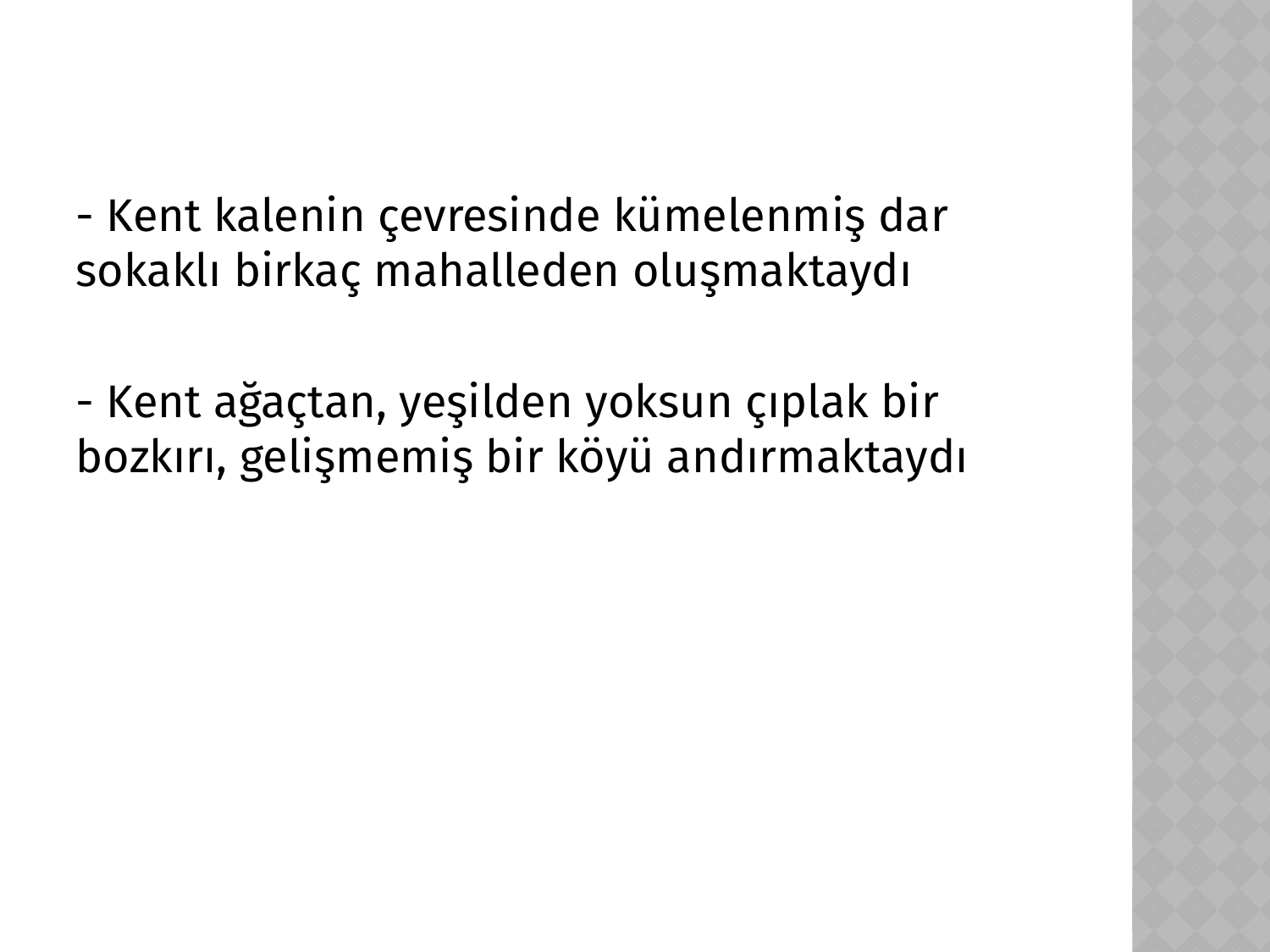

- Kent kalenin çevresinde kümelenmiş dar sokaklı birkaç mahalleden oluşmaktaydı

- Kent ağaçtan, yeşilden yoksun çıplak bir bozkırı, gelişmemiş bir köyü andırmaktaydı